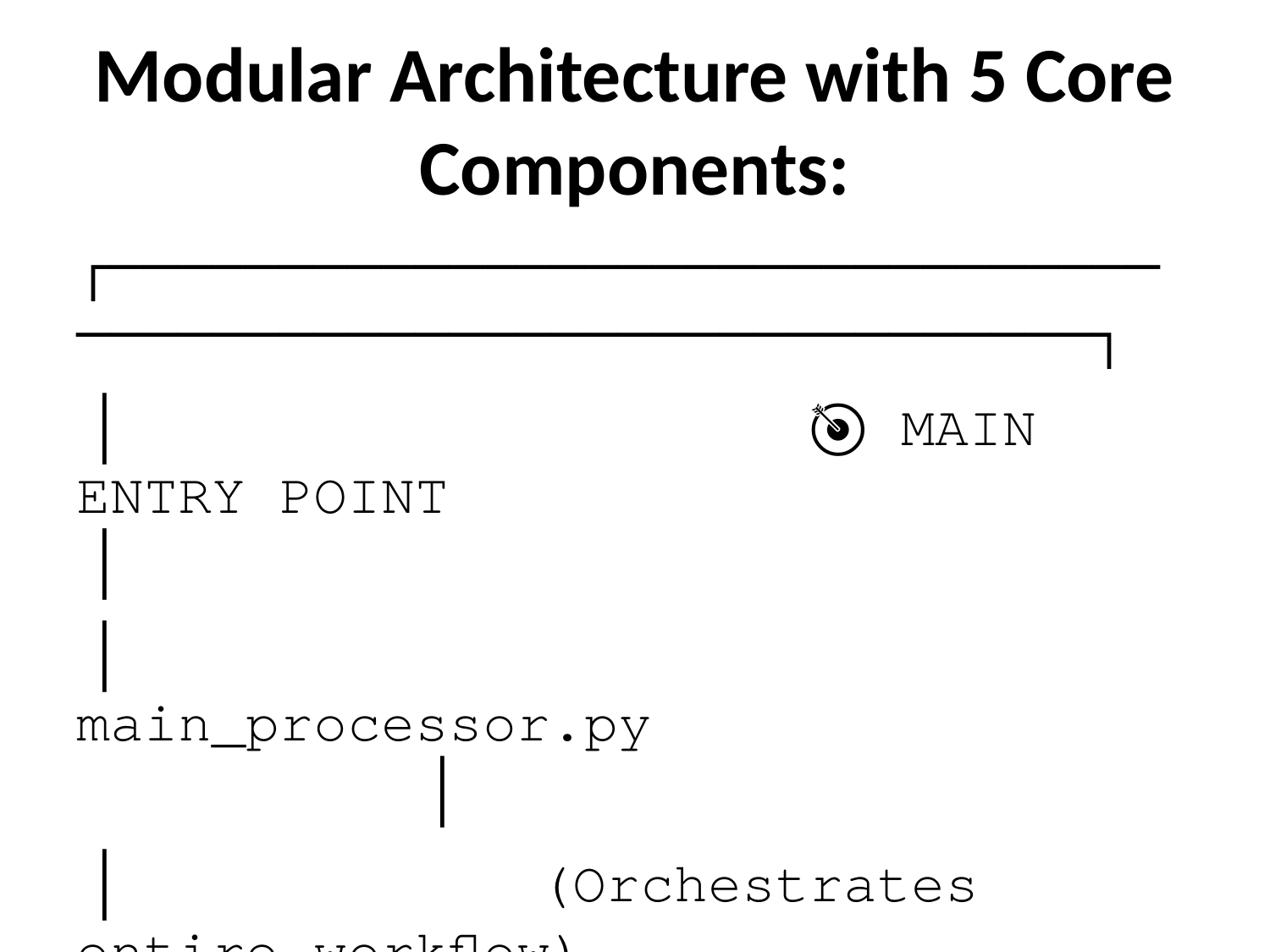

# Modular Architecture with 5 Core Components:
┌─────────────────────────────────────────────────────────────┐
│                    🎯 MAIN ENTRY POINT                      │
│                 main_processor.py                          │
│            (Orchestrates entire workflow)                  │
└─────────────────────┬───────────────────────────────────────┘
                      │
                      ▼
┌─────────────────────────────────────────────────────────────┐
│                  🔍 MODEL DISCOVERY                        │
│                dynamic_models.py                           │
│           (Auto-discovers TS folders & models)             │
└─────────────────────┬───────────────────────────────────────┘
                      │
                      ▼
┌─────────────────────────────────────────────────────────────┐
│                ⚙️ CONFIGURATION MANAGER                    │
│                models_config.py                            │
│              (Manages model configurations)                │
└─────────────────────┬───────────────────────────────────────┘
                      │
                      ▼
┌─────────────────────────────────────────────────────────────┐
│                 🚀 POSTMAN GENERATION                      │
│               postman_generator.py                         │
│            (Creates API test collections)                  │
└─────────────────────┬───────────────────────────────────────┘
                      │
                      ▼
┌─────────────────────────────────────────────────────────────┐
│                 🎛️ CLI INTERFACE                          │
│                postman_cli.py                              │
│         (Command-line interface for Postman)               │
└─────────────────────────────────────────────────────────────┘